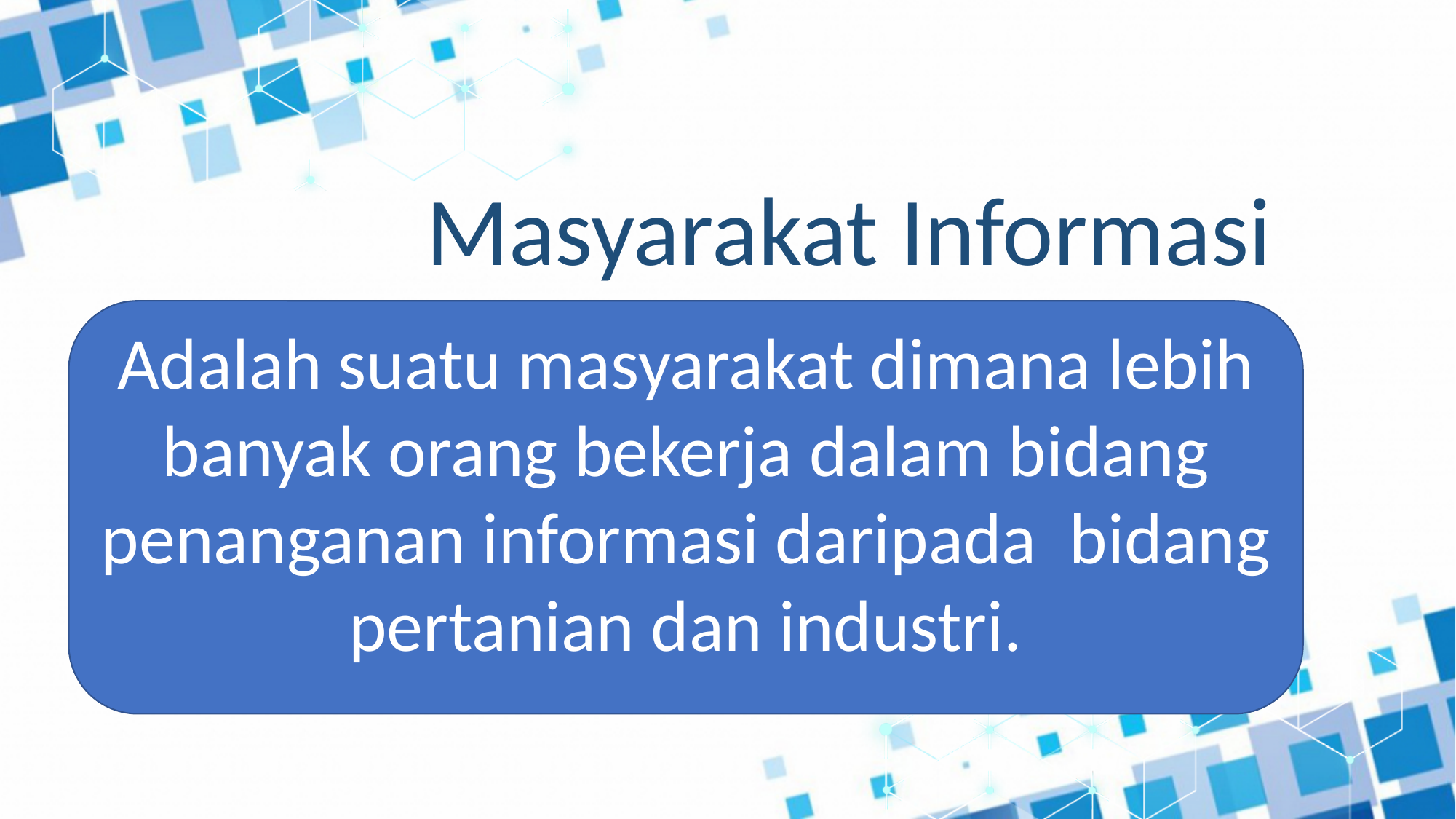

# Masyarakat Informasi
Adalah suatu masyarakat dimana lebih banyak orang bekerja dalam bidang penanganan informasi daripada  bidang pertanian dan industri.